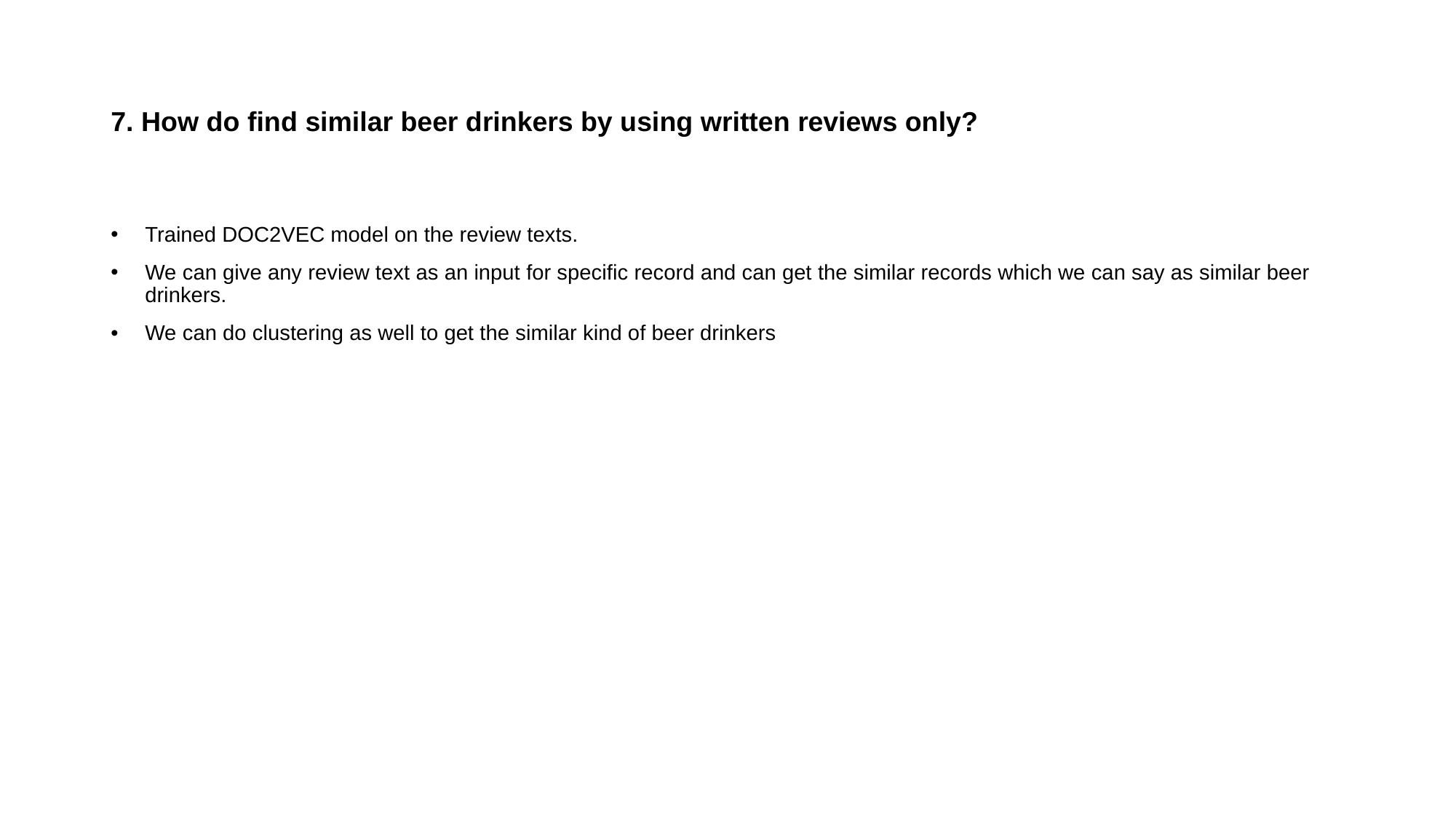

# 7. How do find similar beer drinkers by using written reviews only?
Trained DOC2VEC model on the review texts.
We can give any review text as an input for specific record and can get the similar records which we can say as similar beer drinkers.
We can do clustering as well to get the similar kind of beer drinkers